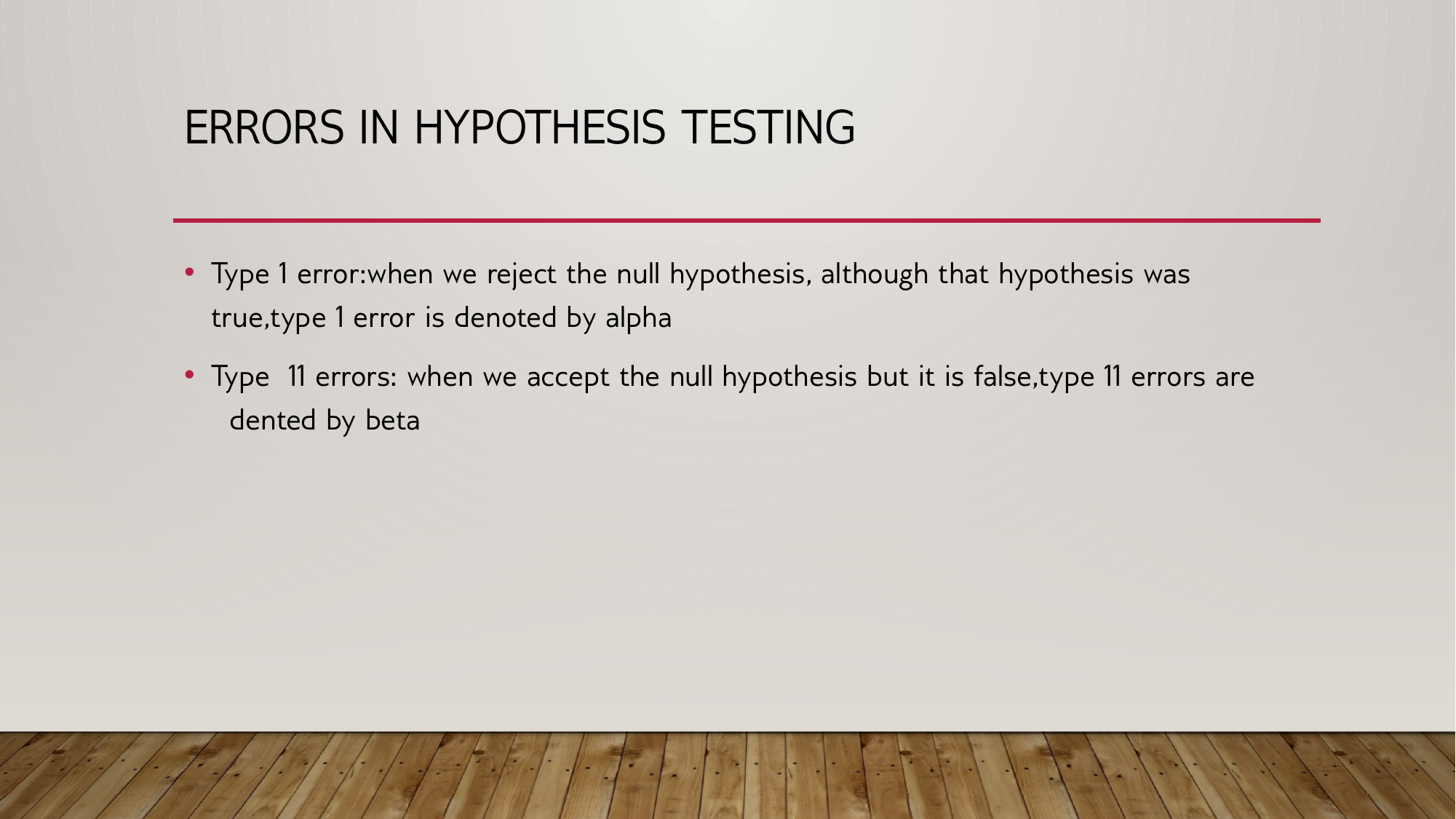

# Errors in hypothesis testing
Type 1 error:when we reject the null hypothesis, although that hypothesis was true,type 1 error is denoted by alpha
Type  11 errors: when we accept the null hypothesis but it is false,type 11 errors are        dented by beta